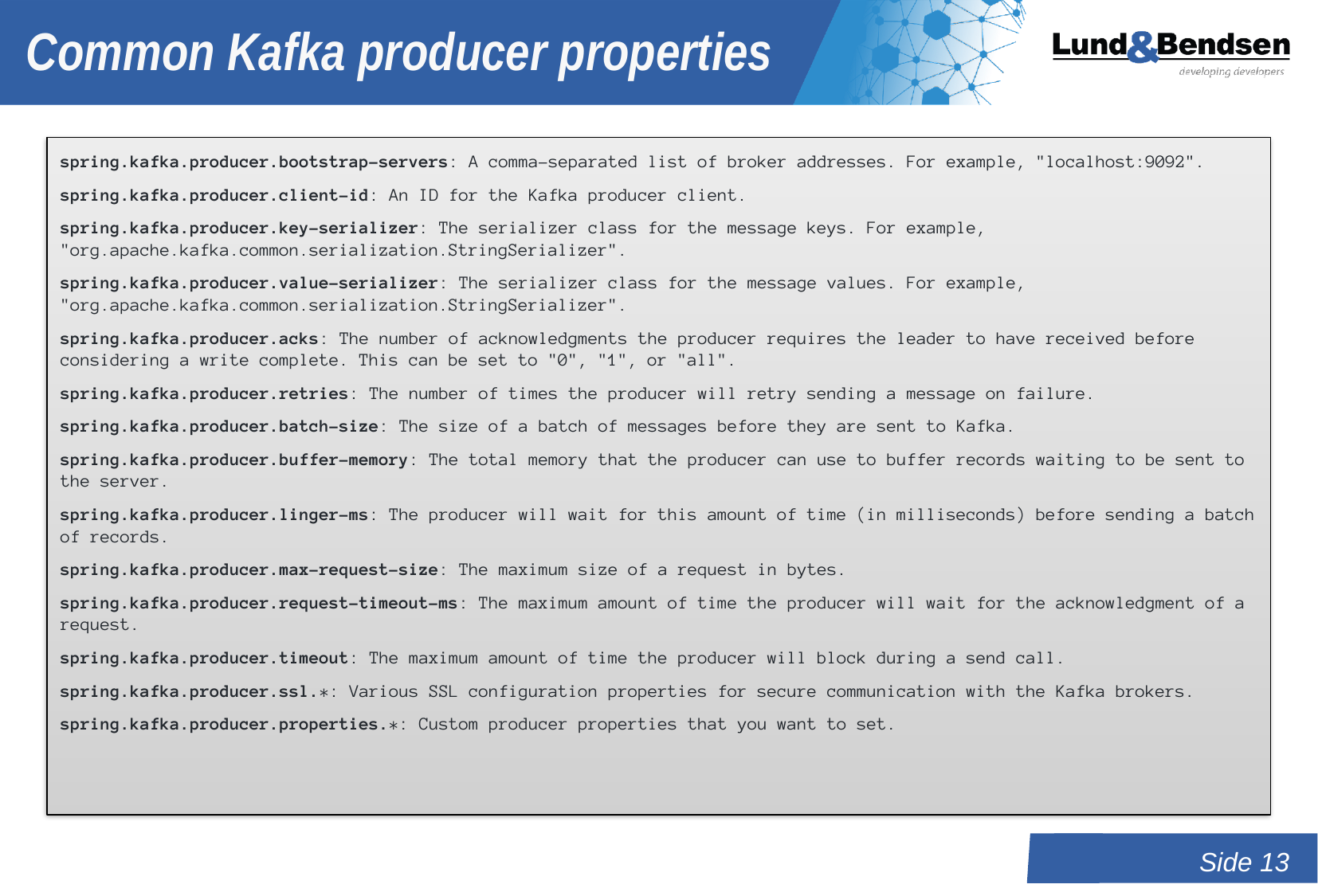

# Common Kafka producer properties
spring.kafka.producer.bootstrap-servers: A comma-separated list of broker addresses. For example, "localhost:9092".
spring.kafka.producer.client-id: An ID for the Kafka producer client.
spring.kafka.producer.key-serializer: The serializer class for the message keys. For example, "org.apache.kafka.common.serialization.StringSerializer".
spring.kafka.producer.value-serializer: The serializer class for the message values. For example, "org.apache.kafka.common.serialization.StringSerializer".
spring.kafka.producer.acks: The number of acknowledgments the producer requires the leader to have received before considering a write complete. This can be set to "0", "1", or "all".
spring.kafka.producer.retries: The number of times the producer will retry sending a message on failure.
spring.kafka.producer.batch-size: The size of a batch of messages before they are sent to Kafka.
spring.kafka.producer.buffer-memory: The total memory that the producer can use to buffer records waiting to be sent to the server.
spring.kafka.producer.linger-ms: The producer will wait for this amount of time (in milliseconds) before sending a batch of records.
spring.kafka.producer.max-request-size: The maximum size of a request in bytes.
spring.kafka.producer.request-timeout-ms: The maximum amount of time the producer will wait for the acknowledgment of a request.
spring.kafka.producer.timeout: The maximum amount of time the producer will block during a send call.
spring.kafka.producer.ssl.*: Various SSL configuration properties for secure communication with the Kafka brokers.
spring.kafka.producer.properties.*: Custom producer properties that you want to set.